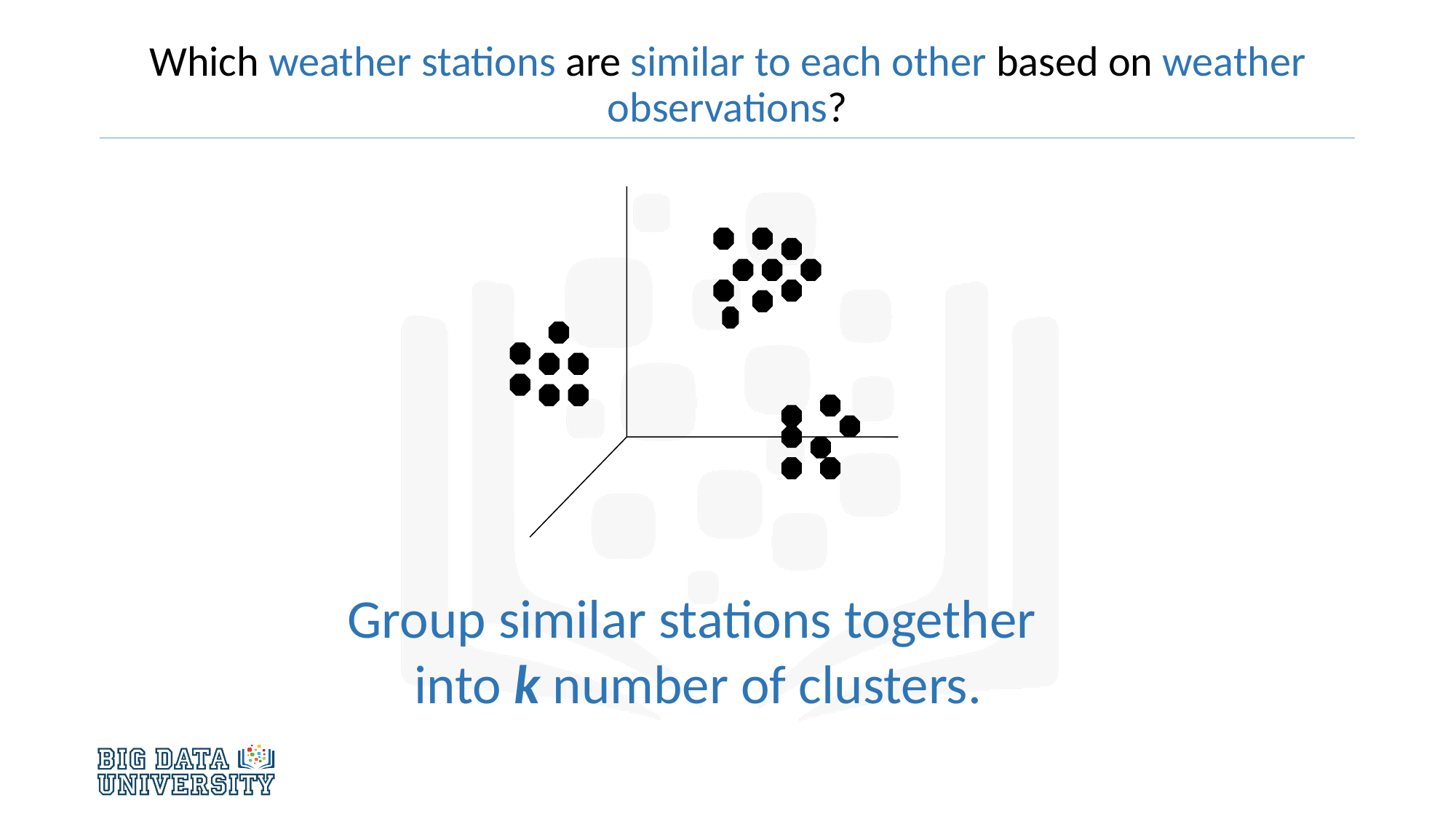

# Which weather stations are similar to each other based on weather observations?

Group similar stations together
into k number of clusters.